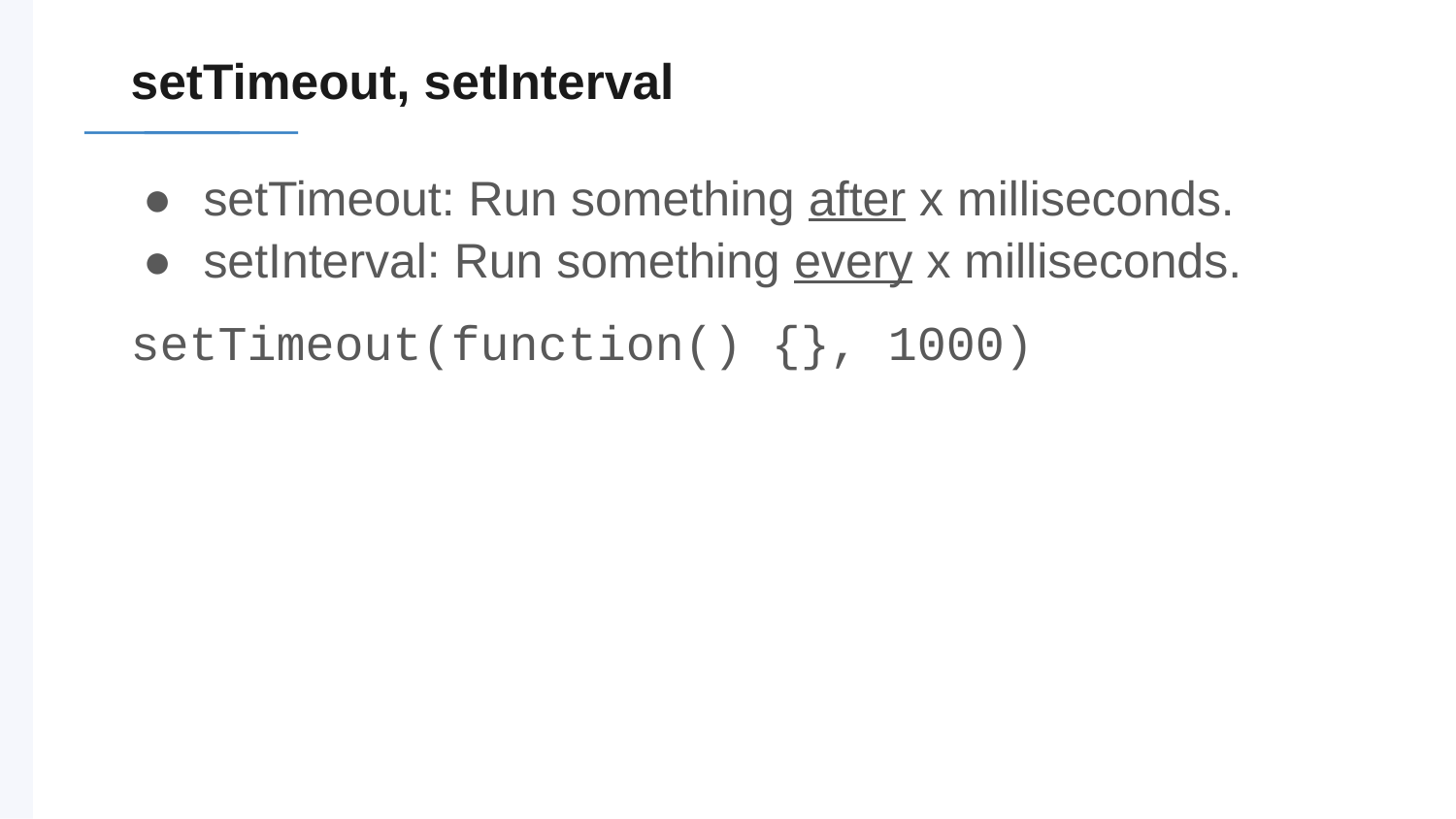

# setTimeout, setInterval
setTimeout: Run something after x milliseconds.
setInterval: Run something every x milliseconds.
setTimeout(function() {}, 1000)